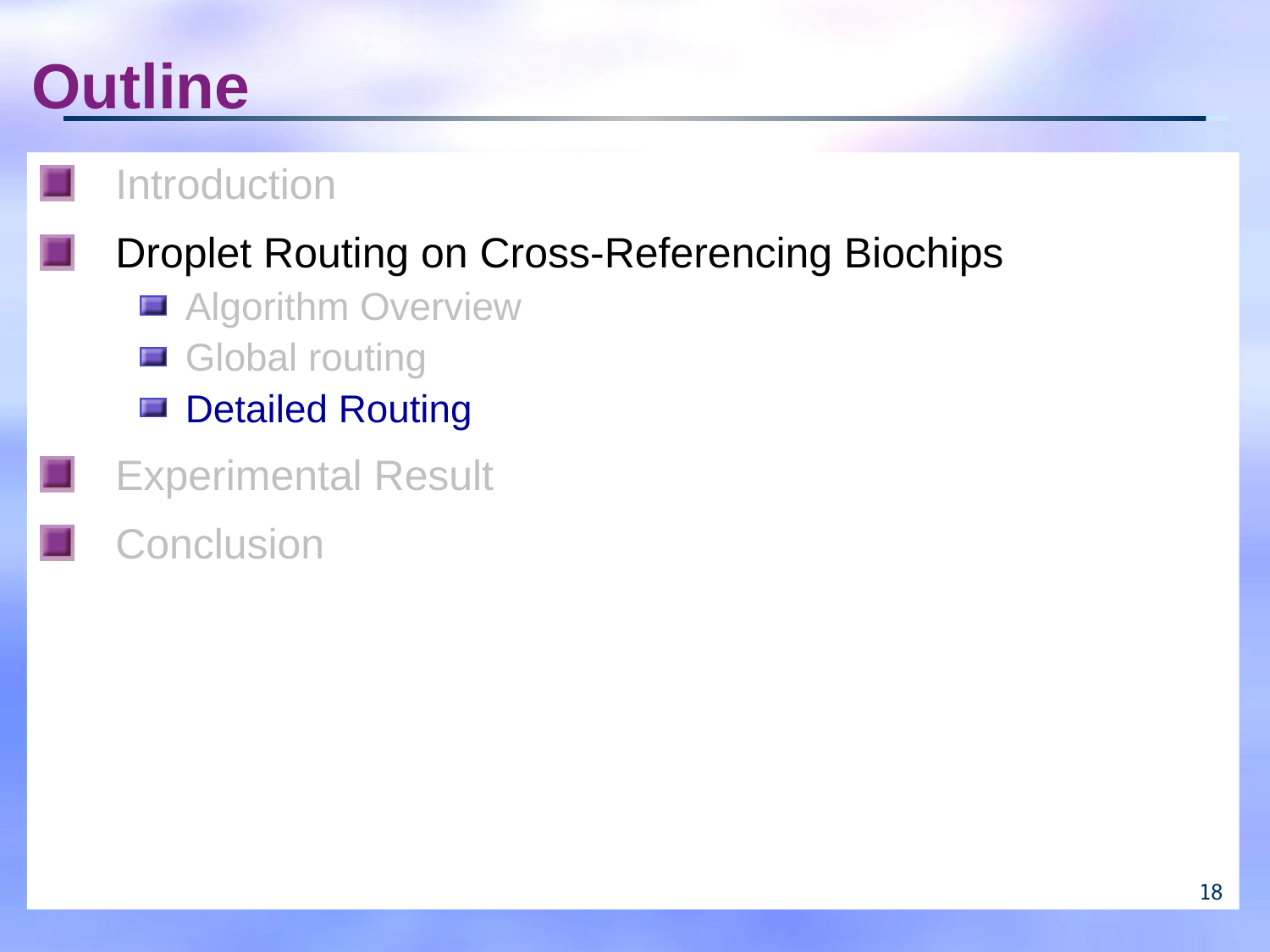

# Outline
Introduction
Droplet Routing on Cross-Referencing Biochips
Algorithm Overview
Global routing
Detailed Routing
Experimental Result
Conclusion
18